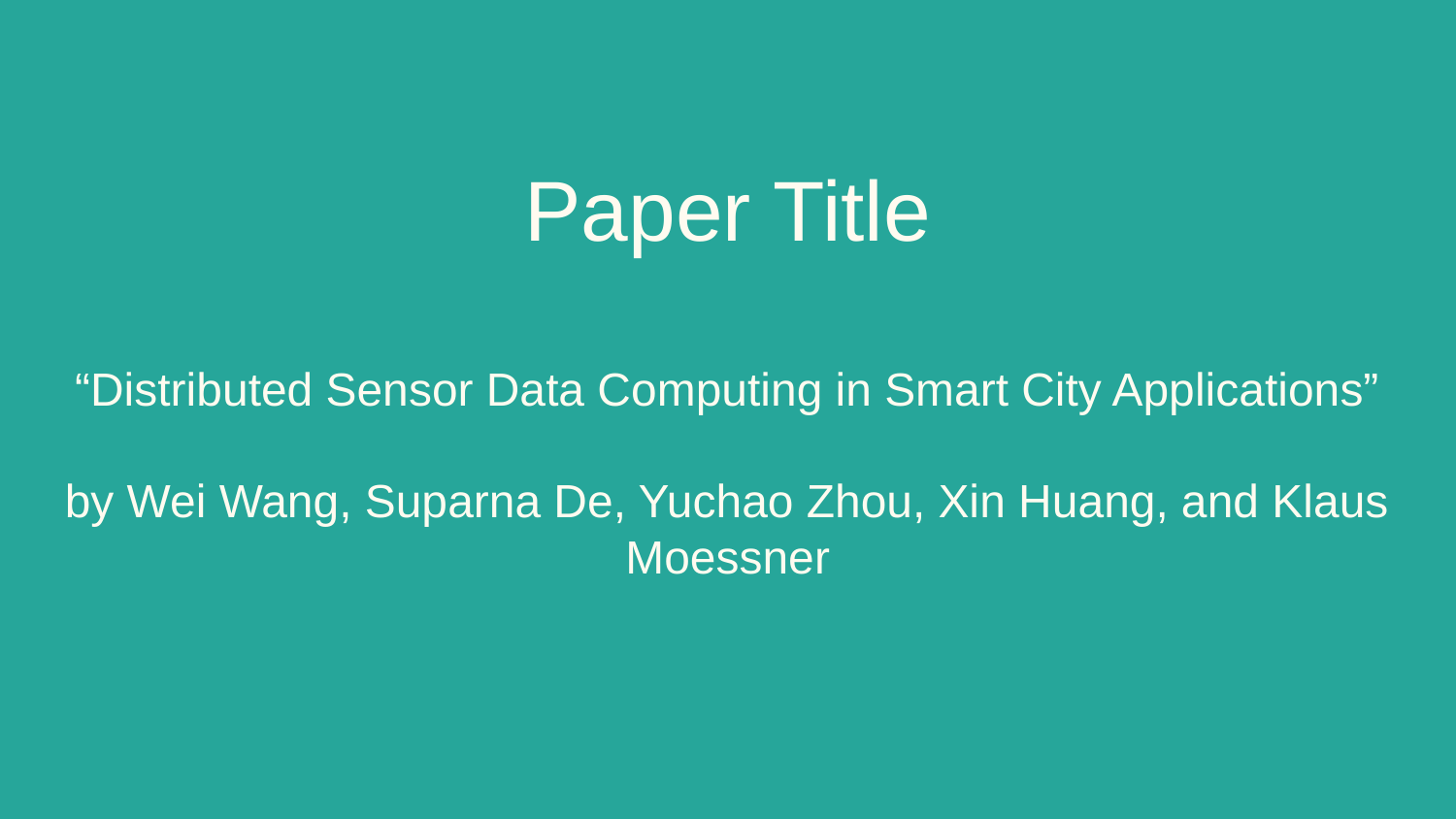

# Paper Title

“Distributed Sensor Data Computing in Smart City Applications”

by Wei Wang, Suparna De, Yuchao Zhou, Xin Huang, and Klaus Moessner